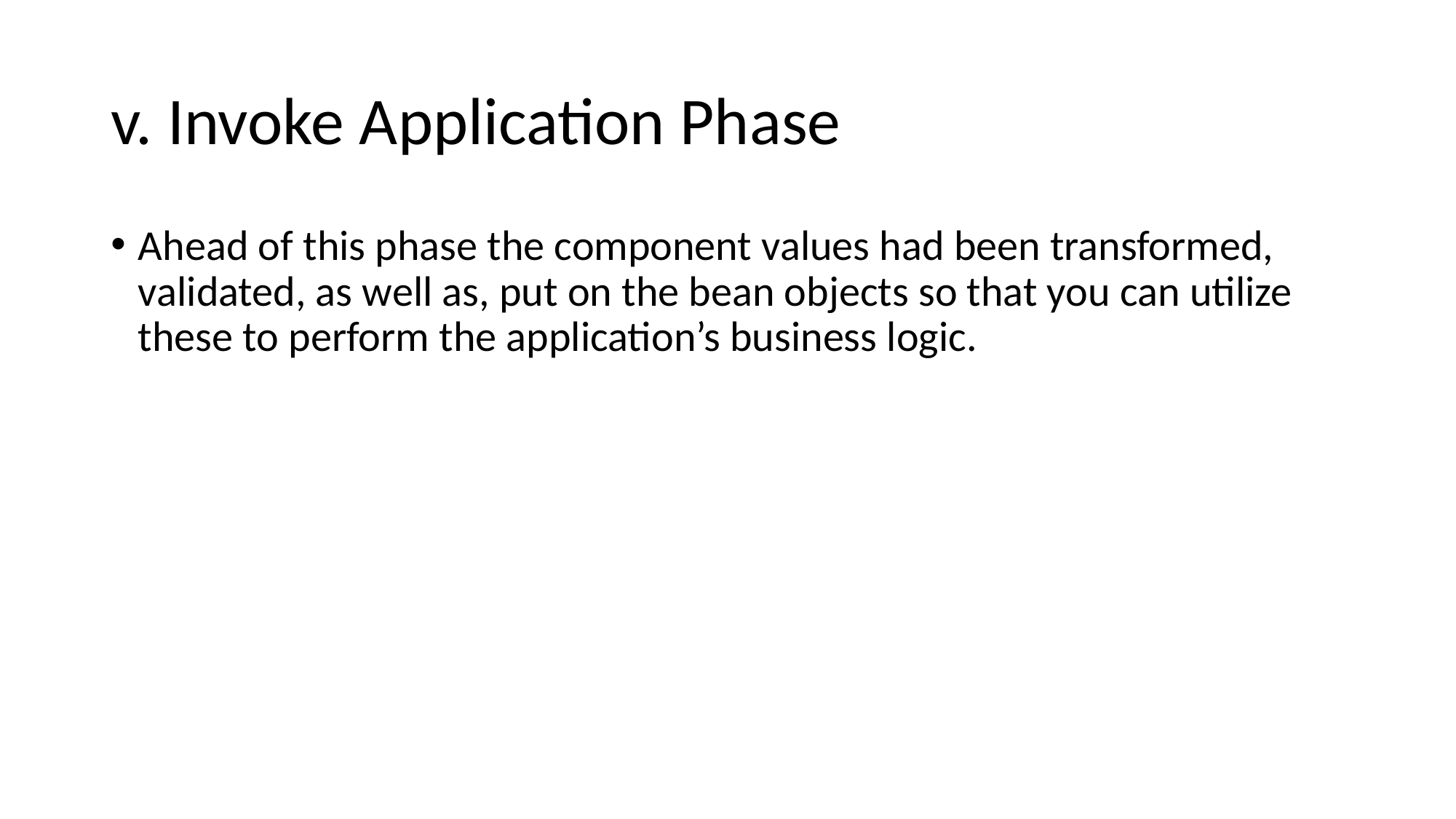

# v. Invoke Application Phase
Ahead of this phase the component values had been transformed, validated, as well as, put on the bean objects so that you can utilize these to perform the application’s business logic.